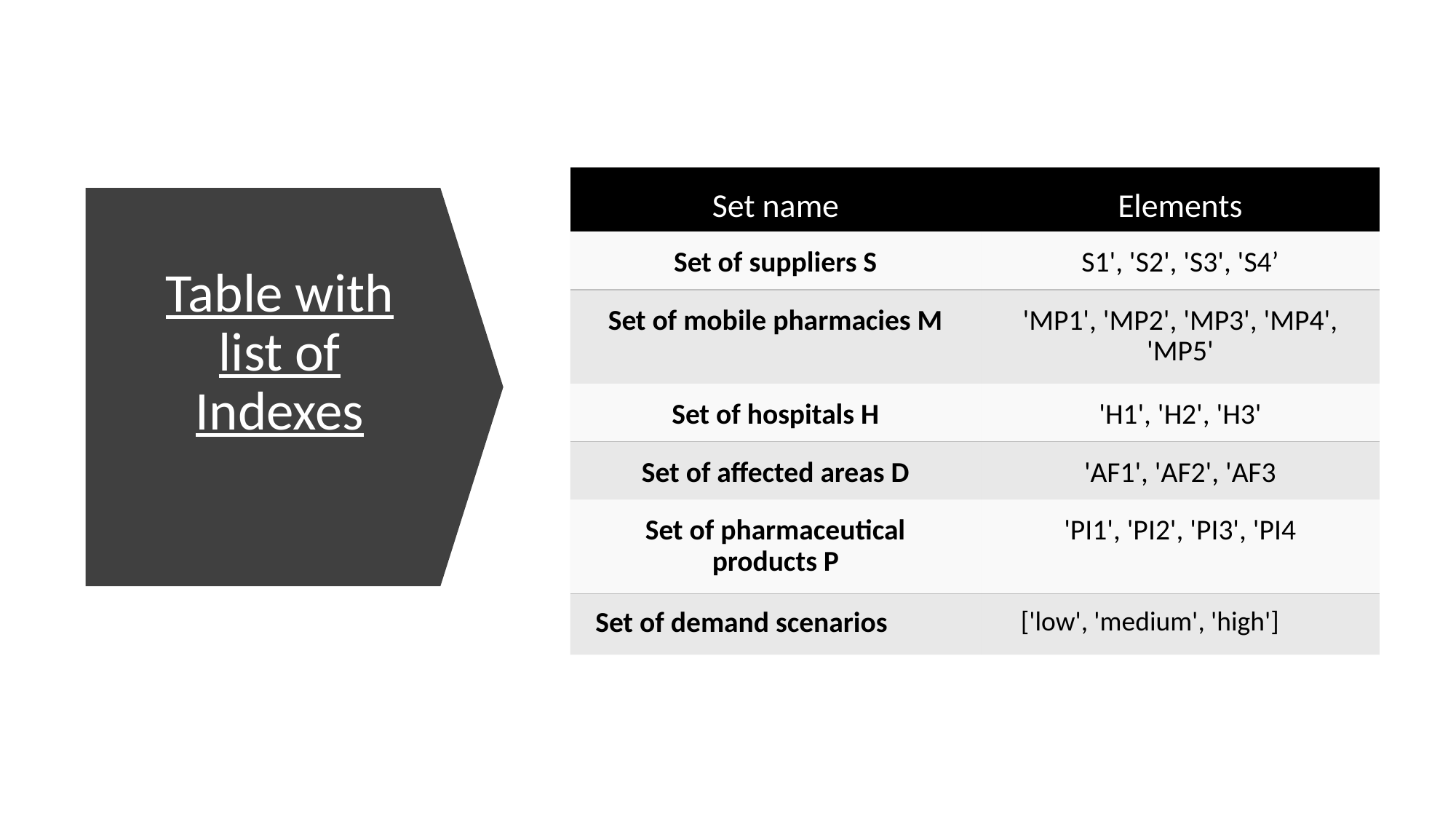

| Set name | Elements |
| --- | --- |
| Set of suppliers S | S1', 'S2', 'S3', 'S4’ |
| Set of mobile pharmacies M | 'MP1', 'MP2', 'MP3', 'MP4', 'MP5' |
| Set of hospitals H | 'H1', 'H2', 'H3' |
| Set of affected areas D | 'AF1', 'AF2', 'AF3 |
| Set of pharmaceutical products P | 'PI1', 'PI2', 'PI3', 'PI4 |
| Set of demand scenarios | ['low', 'medium', 'high'] |

Table with list of Indexes